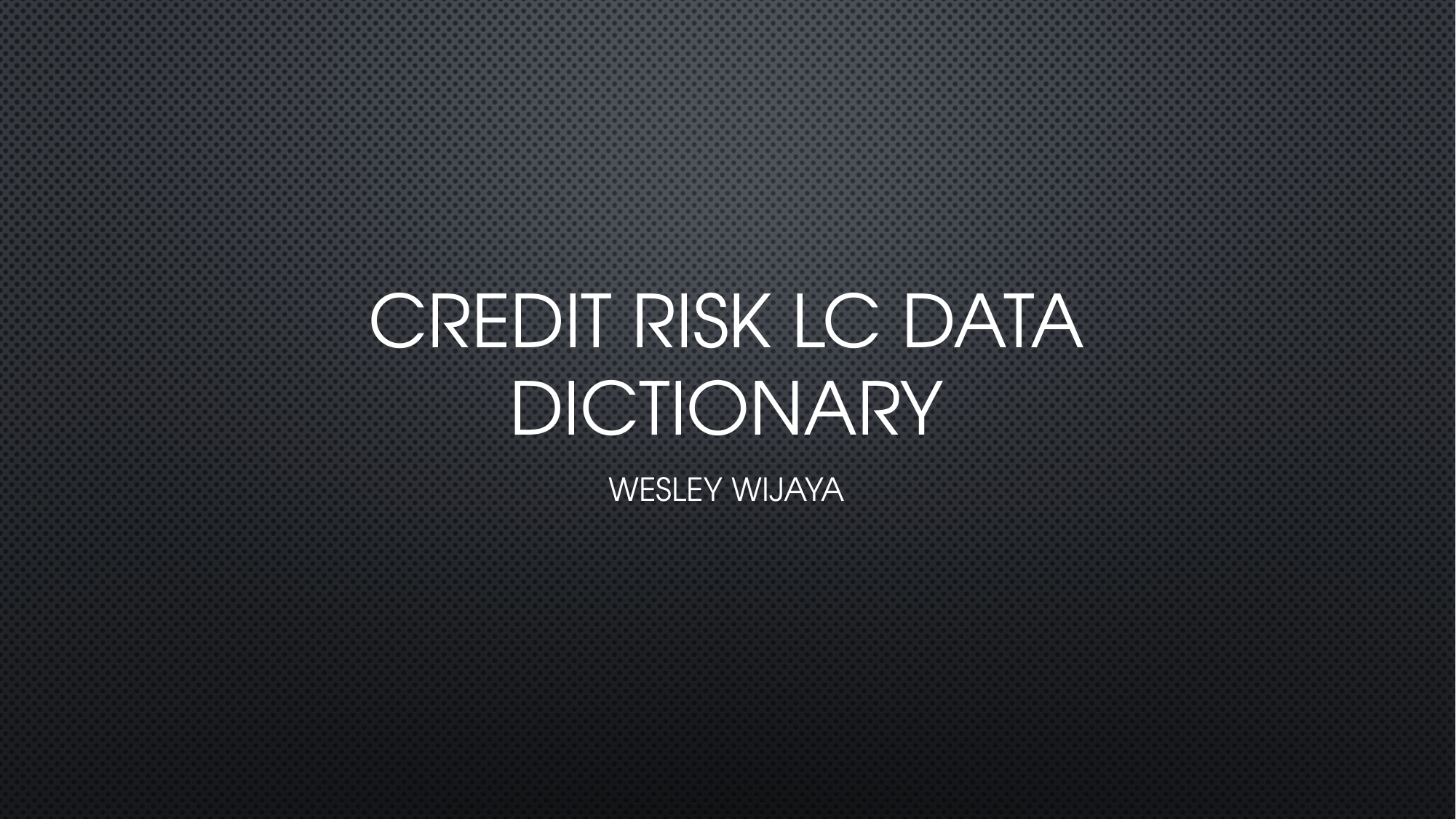

# Credit Risk LC Data Dictionary
Wesley Wijaya